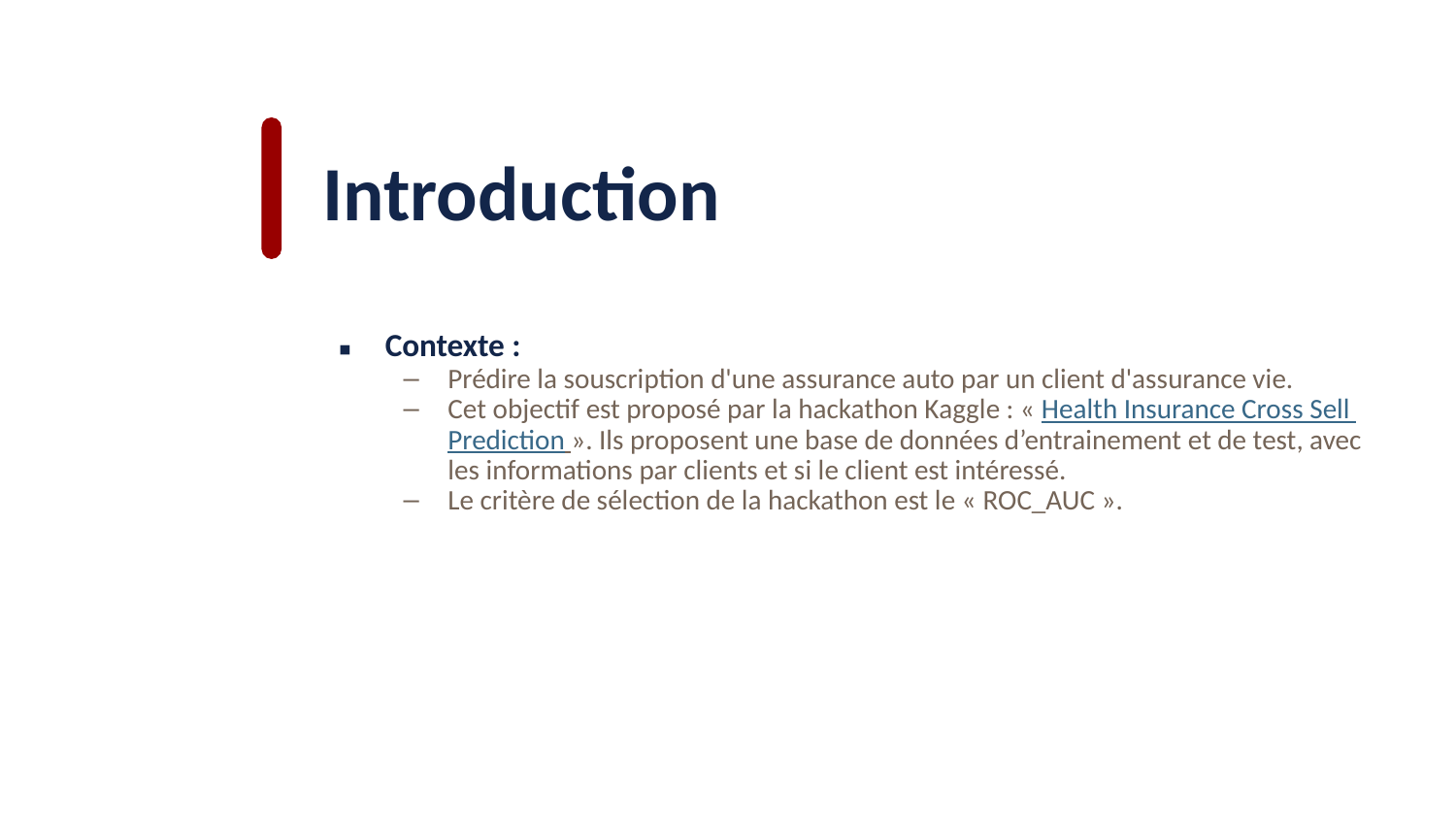

Introduction
Contexte :
Prédire la souscription d'une assurance auto par un client d'assurance vie.
Cet objectif est proposé par la hackathon Kaggle : « Health Insurance Cross Sell Prediction ». Ils proposent une base de données d’entrainement et de test, avec les informations par clients et si le client est intéressé.
Le critère de sélection de la hackathon est le « ROC_AUC ».